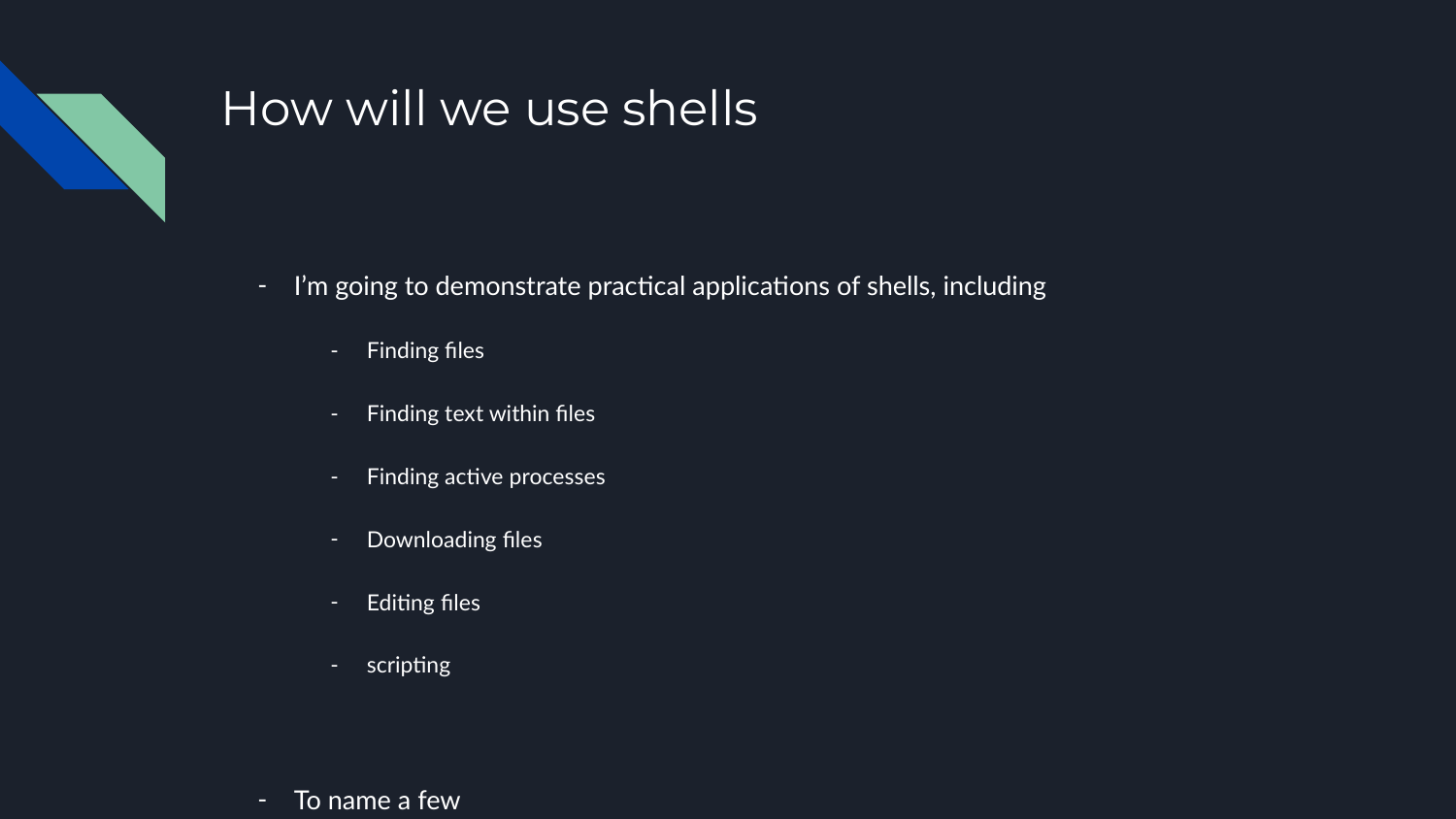

# How will we use shells
I’m going to demonstrate practical applications of shells, including
Finding files
Finding text within files
Finding active processes
Downloading files
Editing files
scripting

To name a few